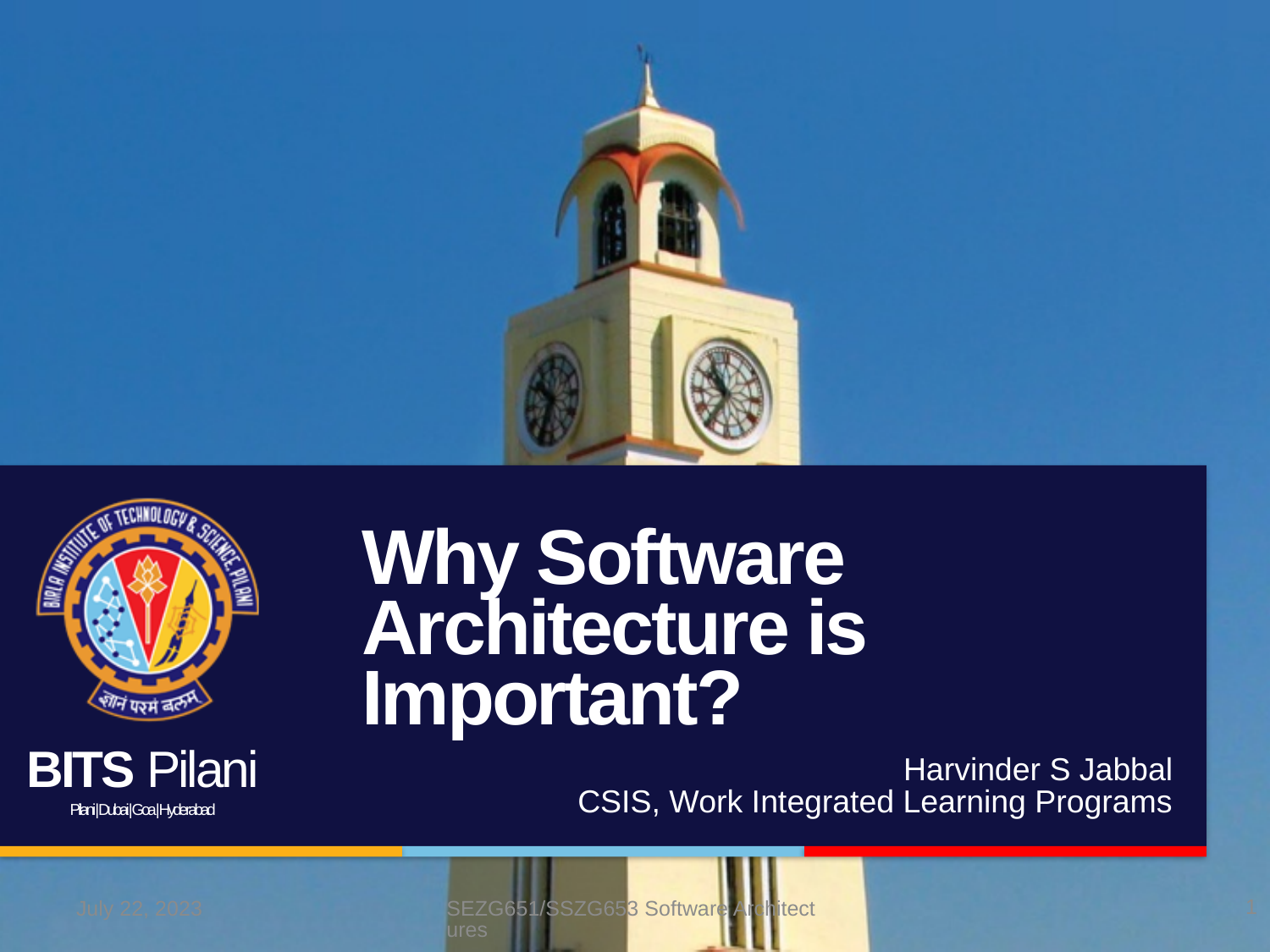

# Why Software Architecture is Important?
Harvinder S Jabbal
CSIS, Work Integrated Learning Programs
1
July 22, 2023
SEZG651/SSZG653 Software Architectures